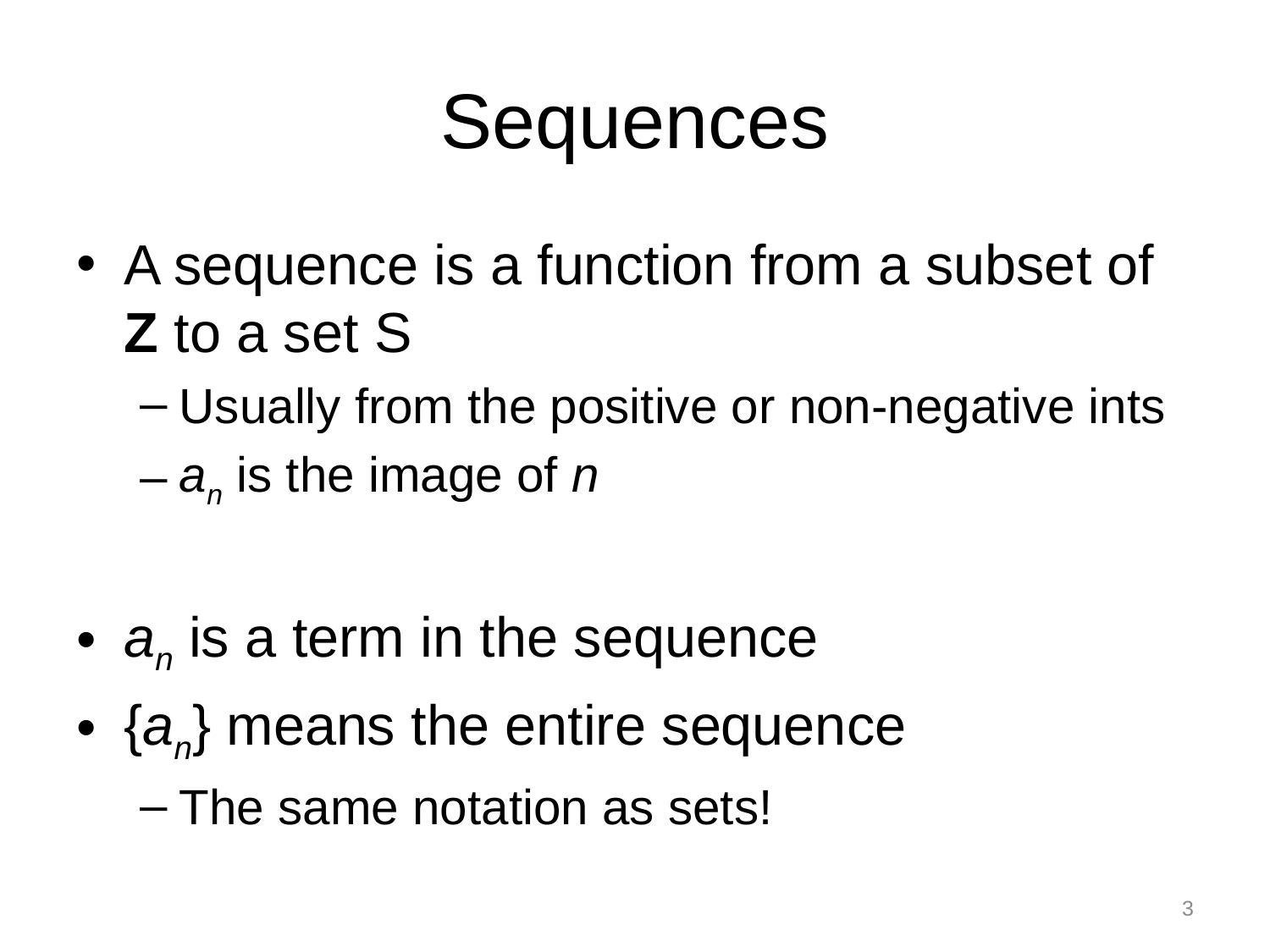

# Sequences
A sequence is a function from a subset of Z to a set S
Usually from the positive or non-negative ints
an is the image of n

an is a term in the sequence
{an} means the entire sequence
The same notation as sets!
3